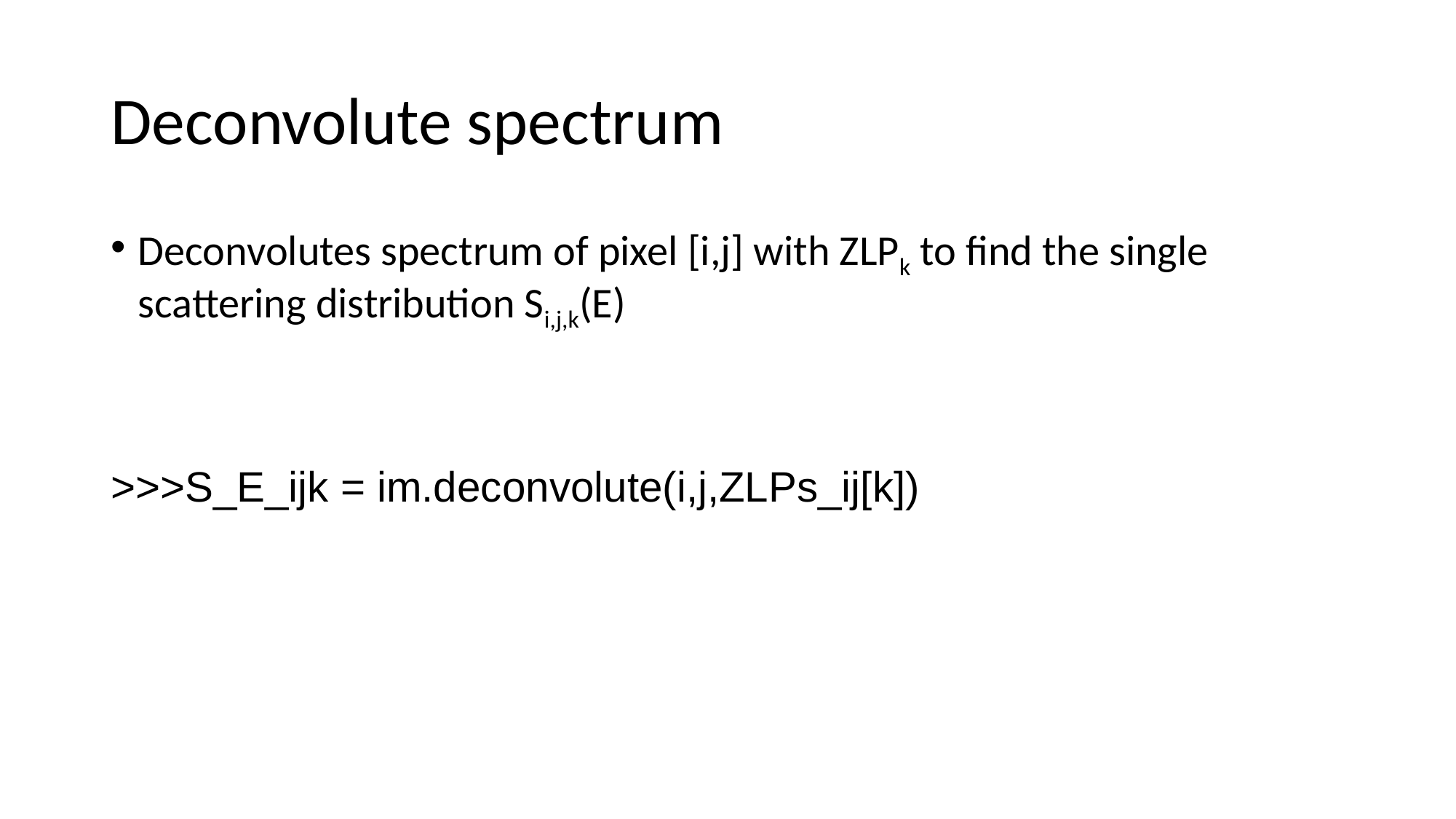

# Deconvolute spectrum
Deconvolutes spectrum of pixel [i,j] with ZLPk to find the single scattering distribution Si,j,k(E)

>>>﻿S_E_ijk = im.deconvolute(i,j,ZLPs_ij[k])